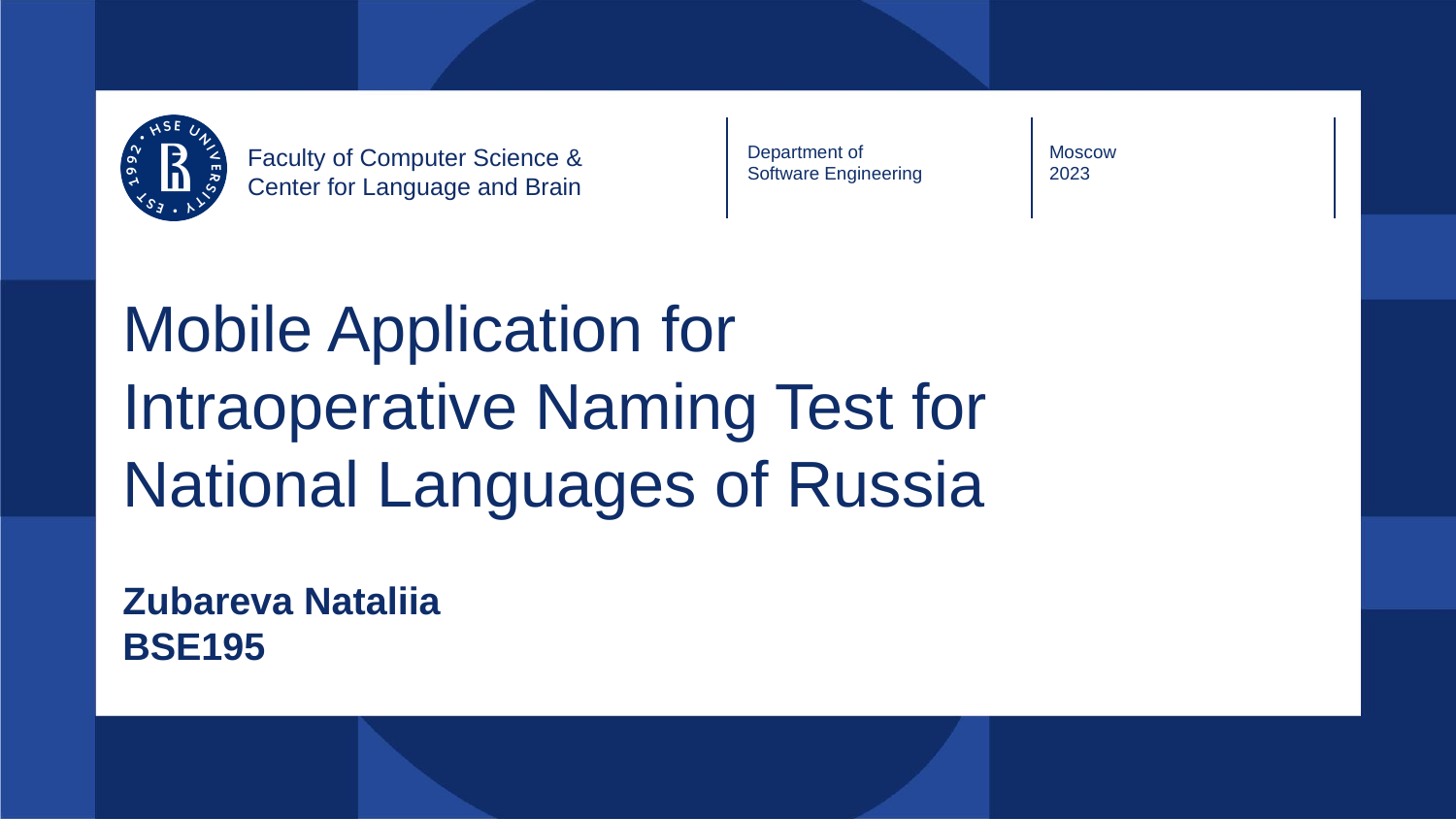

Department of
Software Engineering
Moscow
2023
Faculty of Computer Science &
Center for Language and Brain
# Mobile Application for Intraoperative Naming Test for National Languages of Russia
Zubareva Nataliia
BSE195